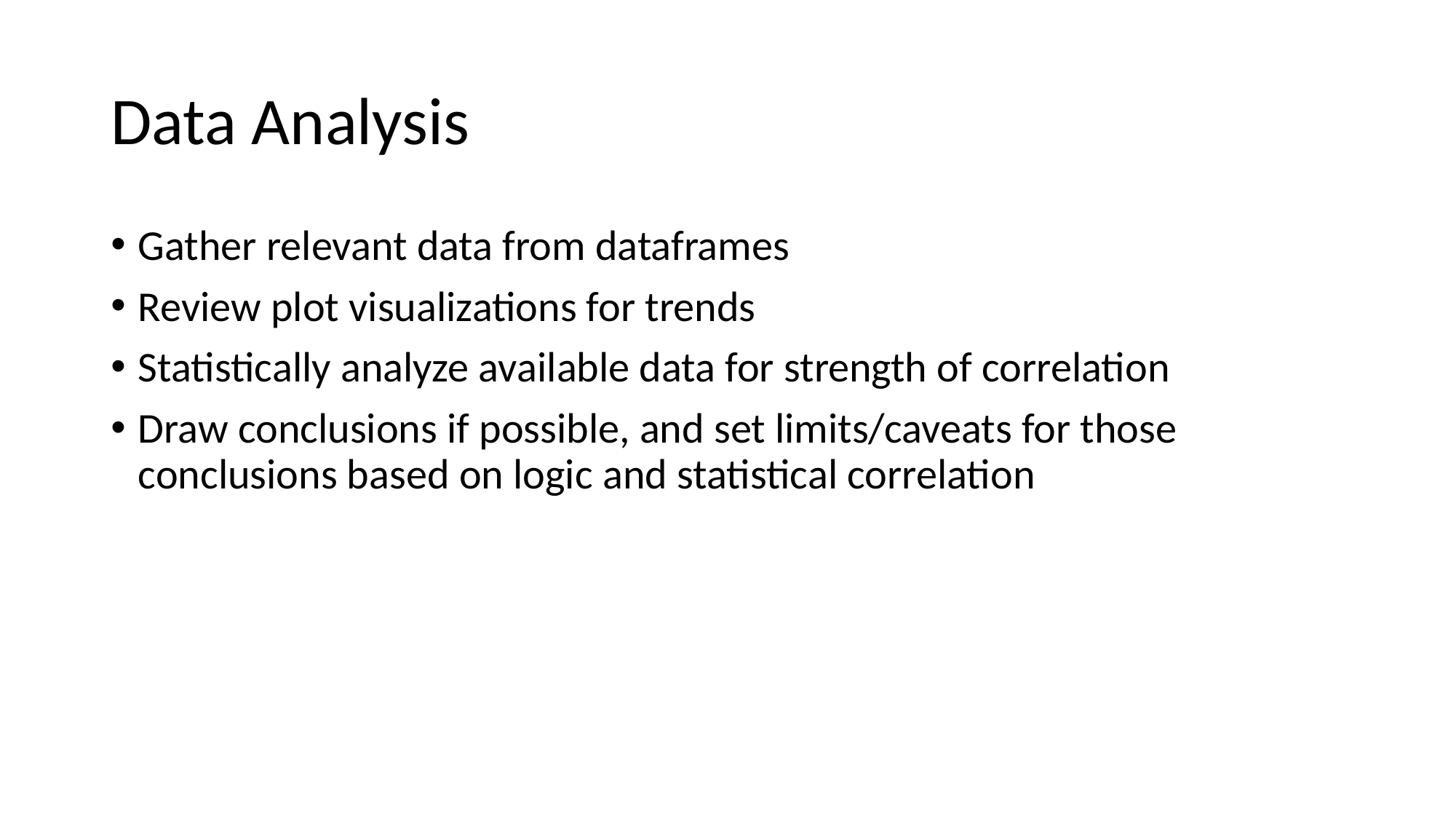

# Data Analysis
Gather relevant data from dataframes
Review plot visualizations for trends
Statistically analyze available data for strength of correlation
Draw conclusions if possible, and set limits/caveats for those conclusions based on logic and statistical correlation